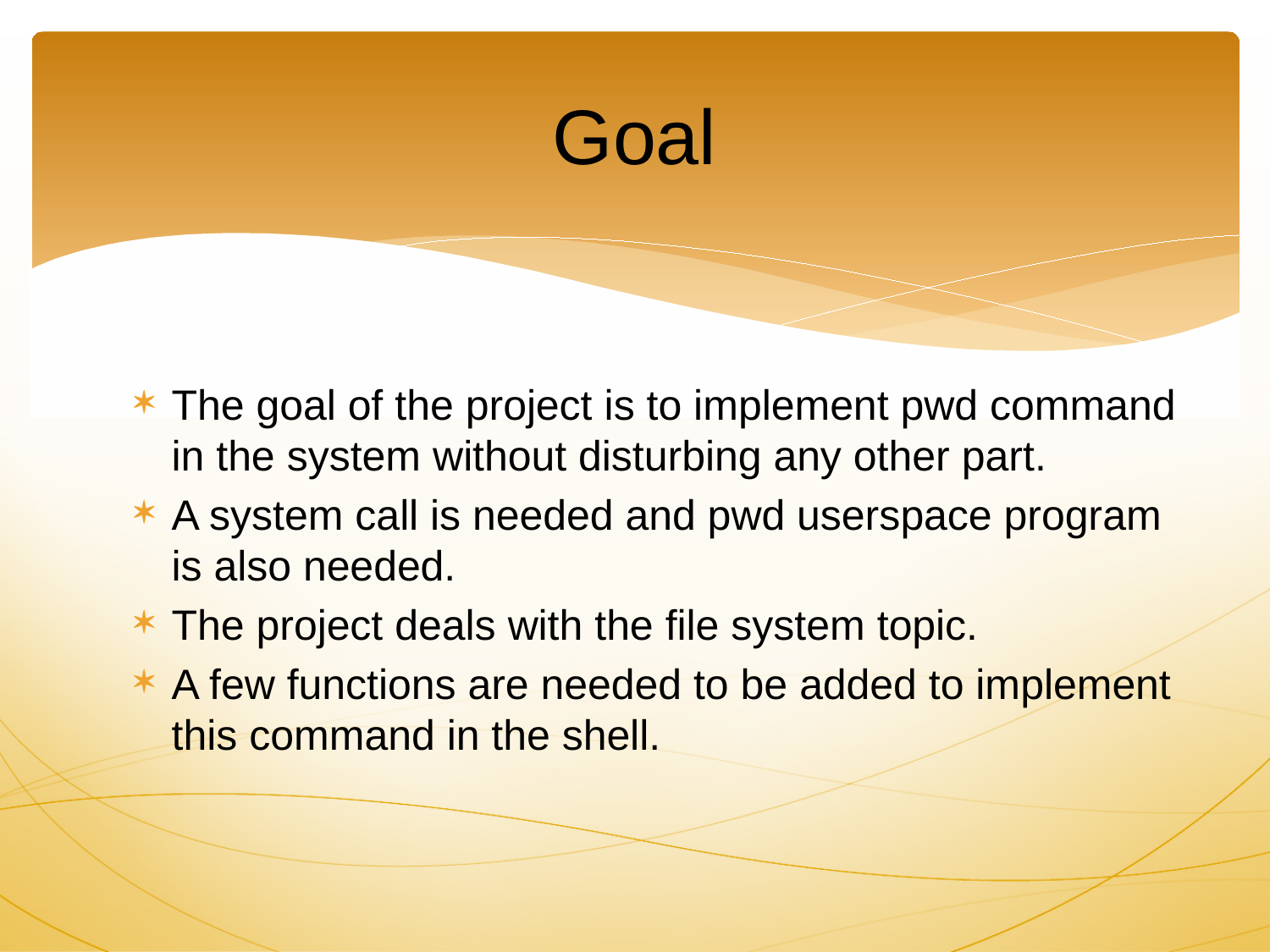

Goal
The goal of the project is to implement pwd command in the system without disturbing any other part.
A system call is needed and pwd userspace program is also needed.
The project deals with the file system topic.
A few functions are needed to be added to implement this command in the shell.